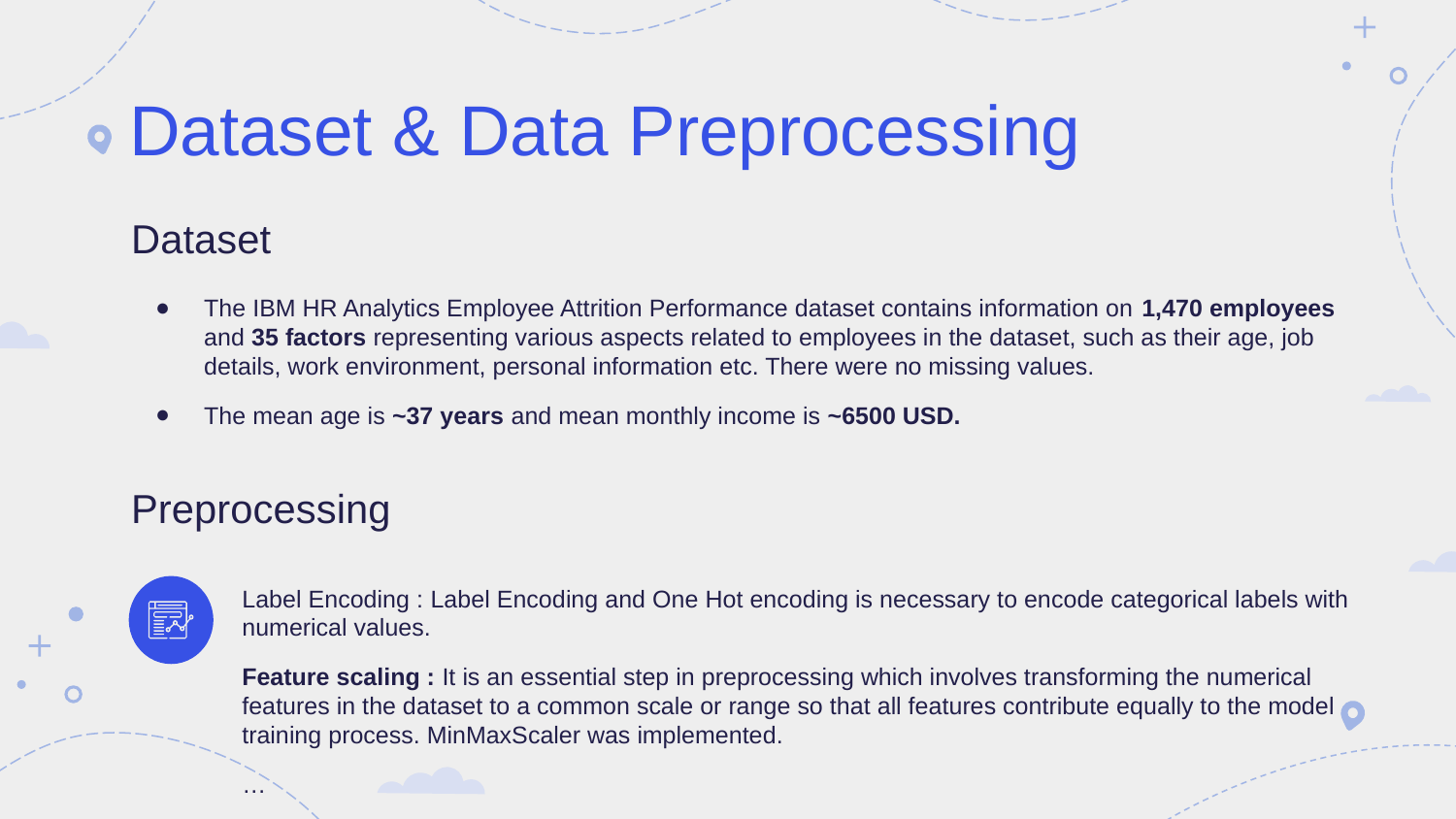

# Dataset & Data Preprocessing
Dataset
The IBM HR Analytics Employee Attrition Performance dataset contains information on 1,470 employees and 35 factors representing various aspects related to employees in the dataset, such as their age, job details, work environment, personal information etc. There were no missing values.
The mean age is ~37 years and mean monthly income is ~6500 USD.

Preprocessing
Label Encoding : Label Encoding and One Hot encoding is necessary to encode categorical labels with numerical values.
Feature scaling : It is an essential step in preprocessing which involves transforming the numerical features in the dataset to a common scale or range so that all features contribute equally to the model training process. MinMaxScaler was implemented.
…